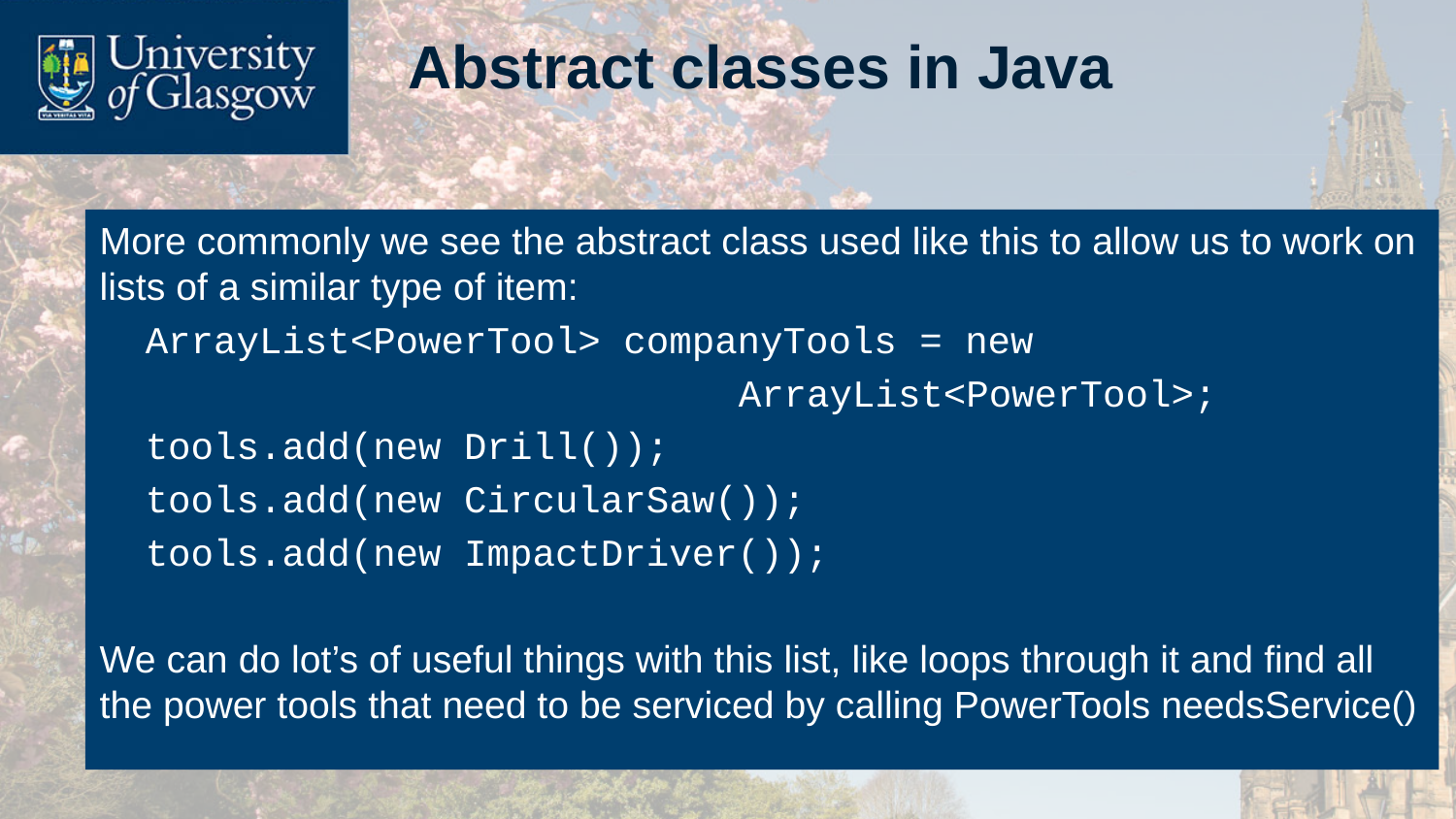

# Abstract classes in Java
More commonly we see the abstract class used like this to allow us to work on lists of a similar type of item:
  ArrayList<PowerTool> companyTools = new
                            ArrayList<PowerTool>;
  tools.add(new Drill());
  tools.add(new CircularSaw());
  tools.add(new ImpactDriver());

We can do lot’s of useful things with this list, like loops through it and find all the power tools that need to be serviced by calling PowerTools needsService()